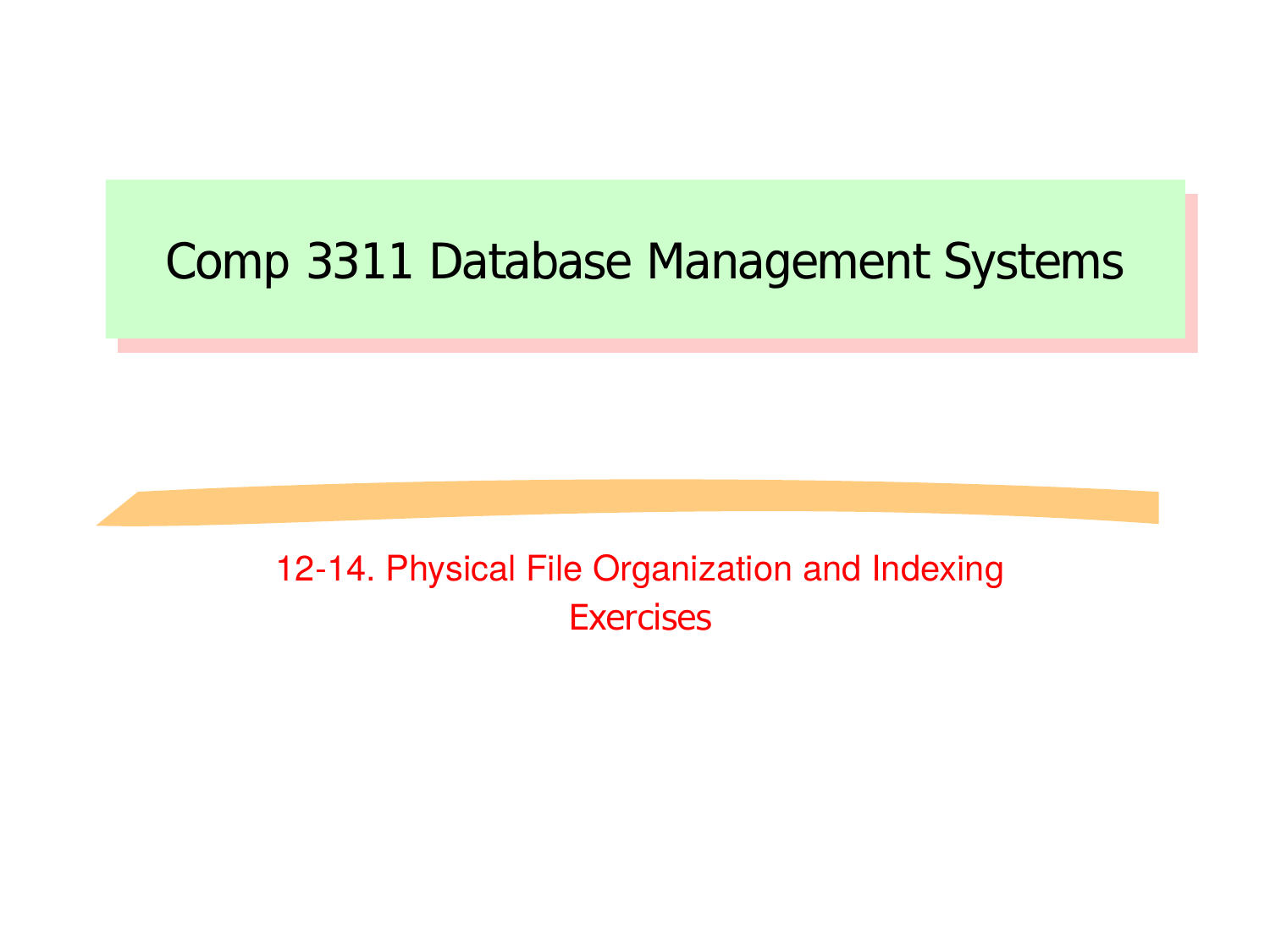

Comp 3311 Database Management Systems
12-14. Physical File Organization and Indexing
Exercises